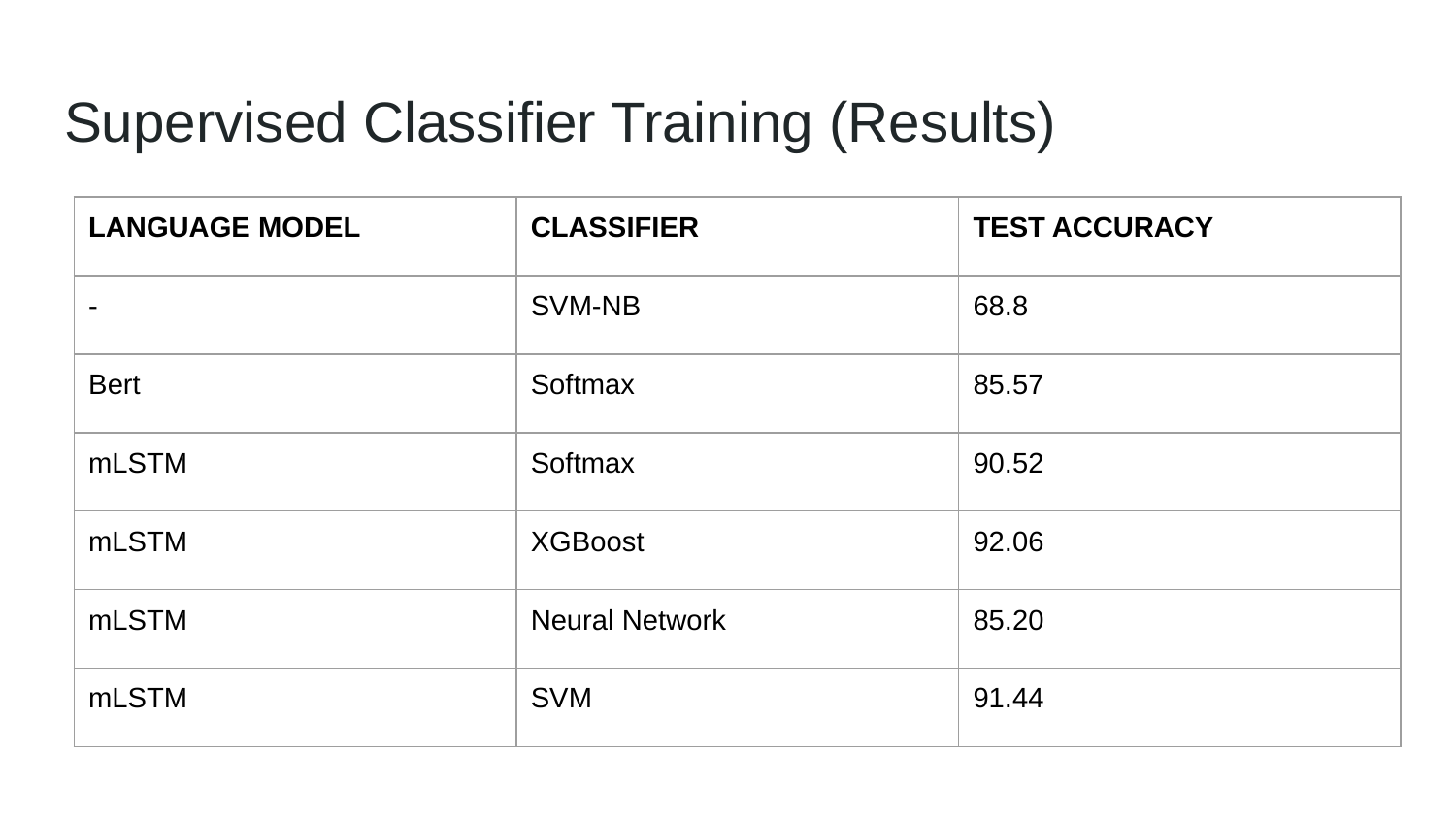

# Supervised Classifier Training (Results)
| LANGUAGE MODEL | CLASSIFIER | TEST ACCURACY |
| --- | --- | --- |
| - | SVM-NB | 68.8 |
| Bert | Softmax | 85.57 |
| mLSTM | Softmax | 90.52 |
| mLSTM | XGBoost | 92.06 |
| mLSTM | Neural Network | 85.20 |
| mLSTM | SVM | 91.44 |